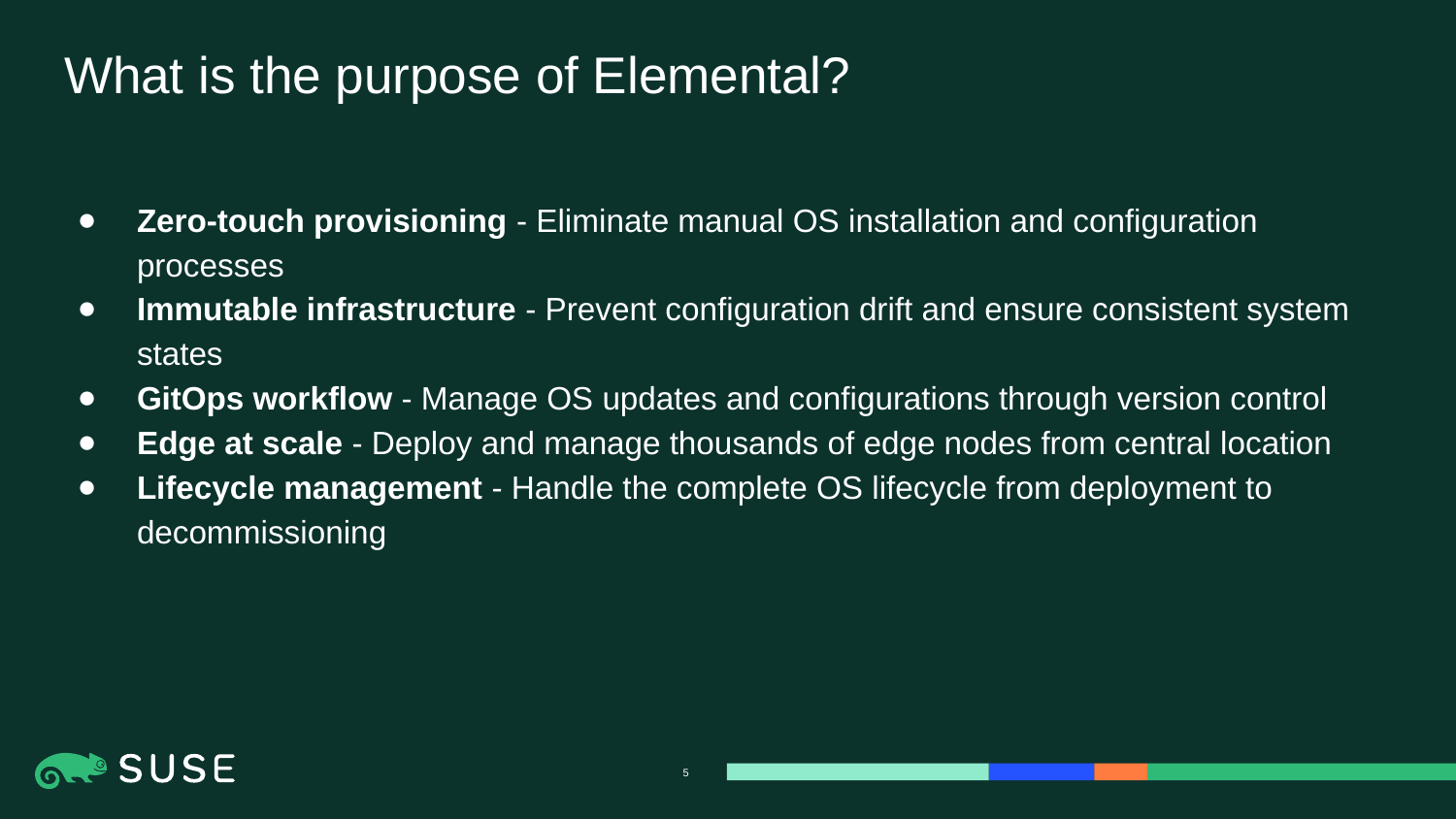

# What is the purpose of Elemental?

Zero-touch provisioning - Eliminate manual OS installation and configuration processes
Immutable infrastructure - Prevent configuration drift and ensure consistent system states
GitOps workflow - Manage OS updates and configurations through version control
Edge at scale - Deploy and manage thousands of edge nodes from central location
Lifecycle management - Handle the complete OS lifecycle from deployment to decommissioning

5